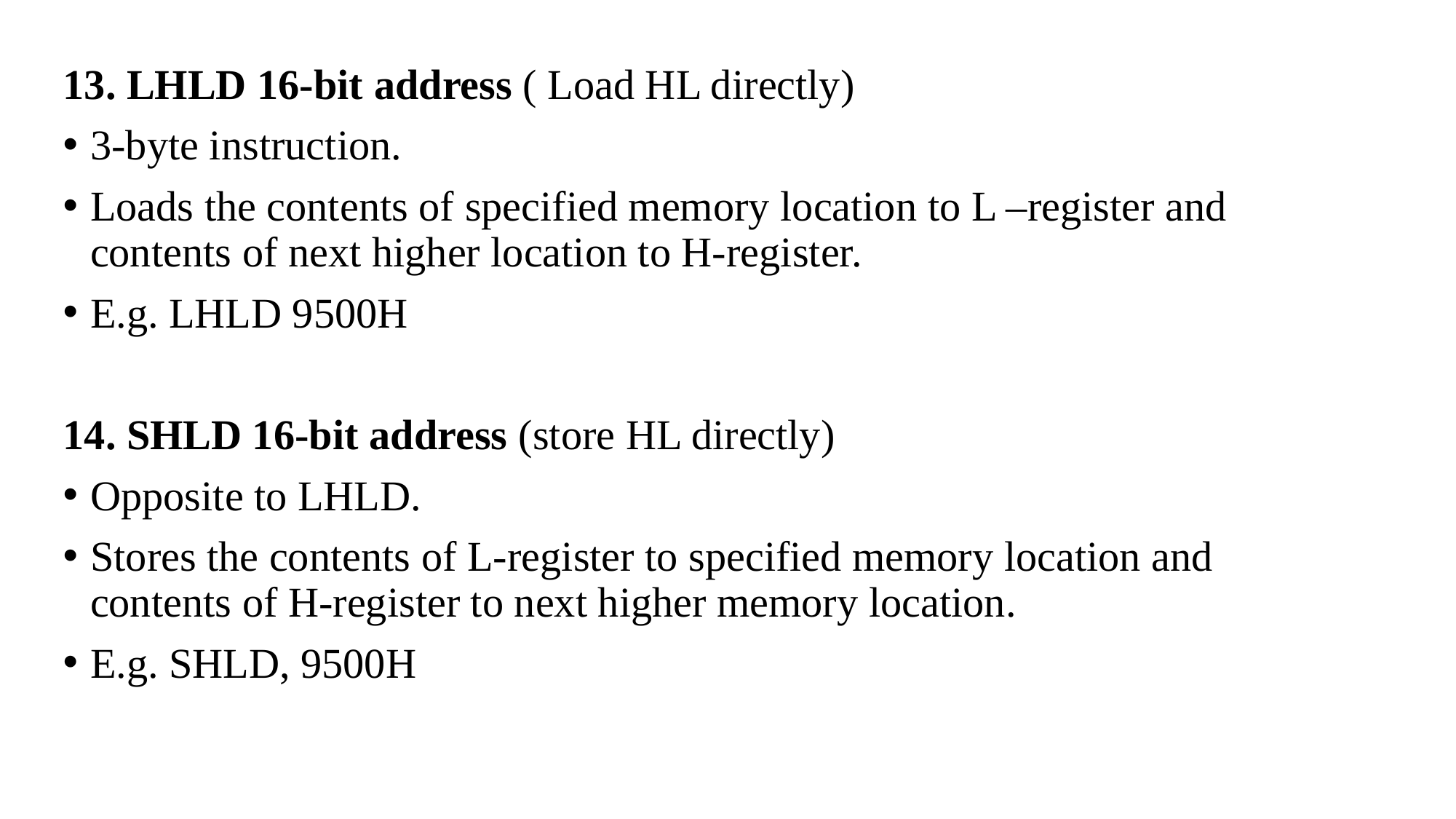

13. LHLD 16-bit address ( Load HL directly)
3-byte instruction.
Loads the contents of specified memory location to L –register and contents of next higher location to H-register.
E.g. LHLD 9500H

14. SHLD 16-bit address (store HL directly)
Opposite to LHLD.
Stores the contents of L-register to specified memory location and contents of H-register to next higher memory location.
E.g. SHLD, 9500H